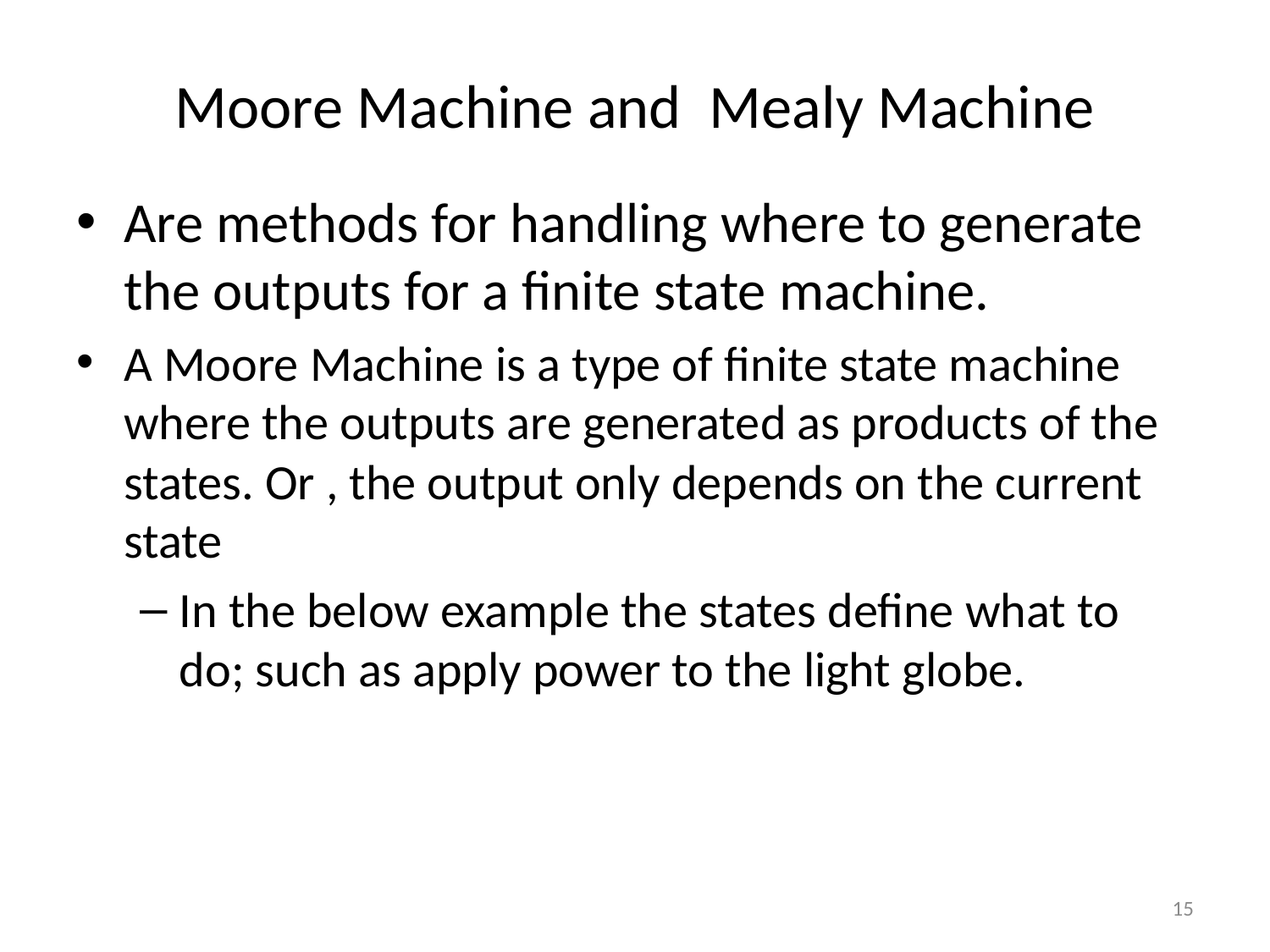

# Moore Machine and  Mealy Machine
Are methods for handling where to generate the outputs for a finite state machine.
A Moore Machine is a type of finite state machine where the outputs are generated as products of the states. Or , the output only depends on the current state
In the below example the states define what to do; such as apply power to the light globe.

15